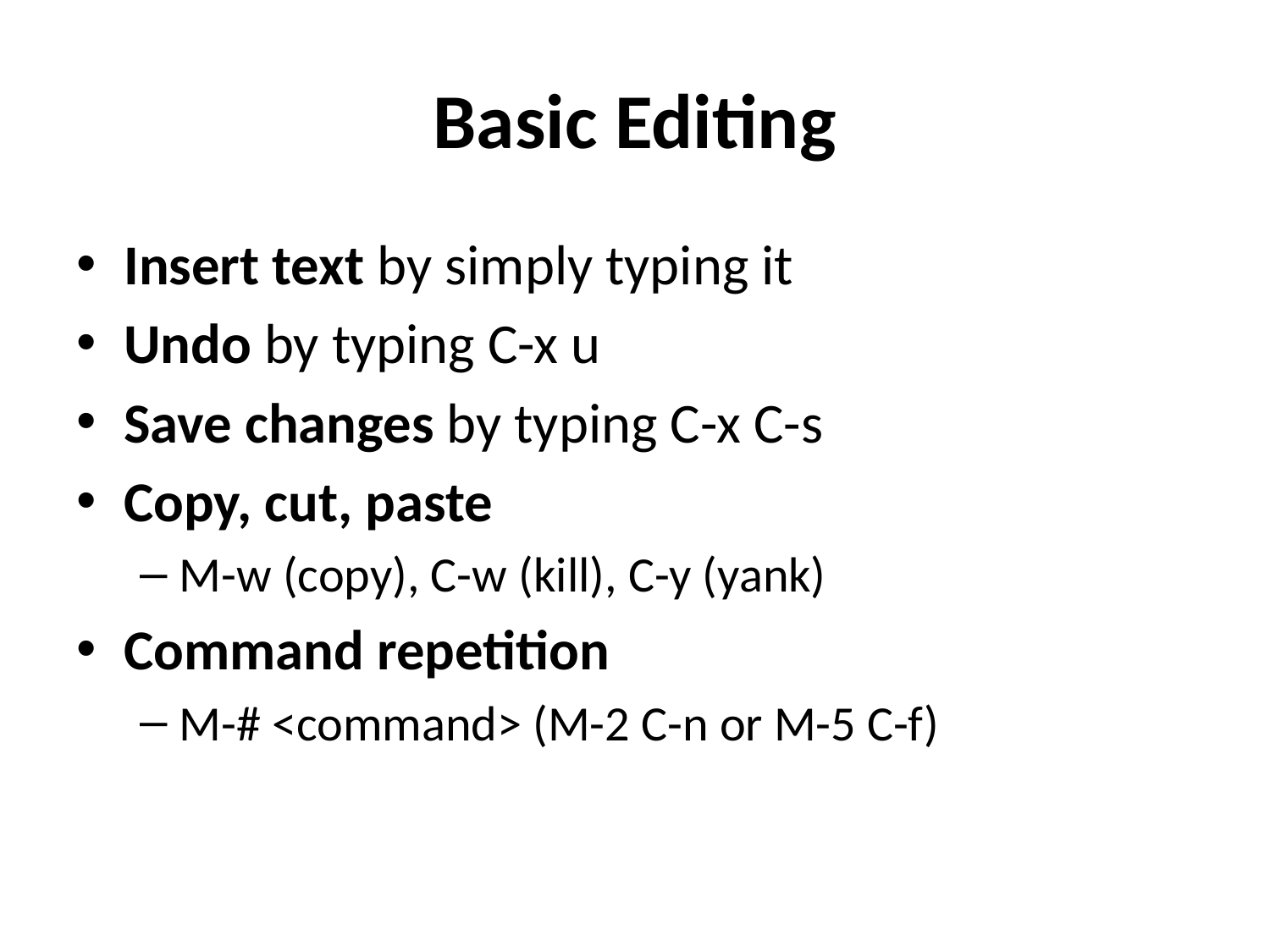

# Basic Editing
Insert text by simply typing it
Undo by typing C-x u
Save changes by typing C-x C-s
Copy, cut, paste
M-w (copy), C-w (kill), C-y (yank)
Command repetition
M-# <command> (M-2 C-n or M-5 C-f)